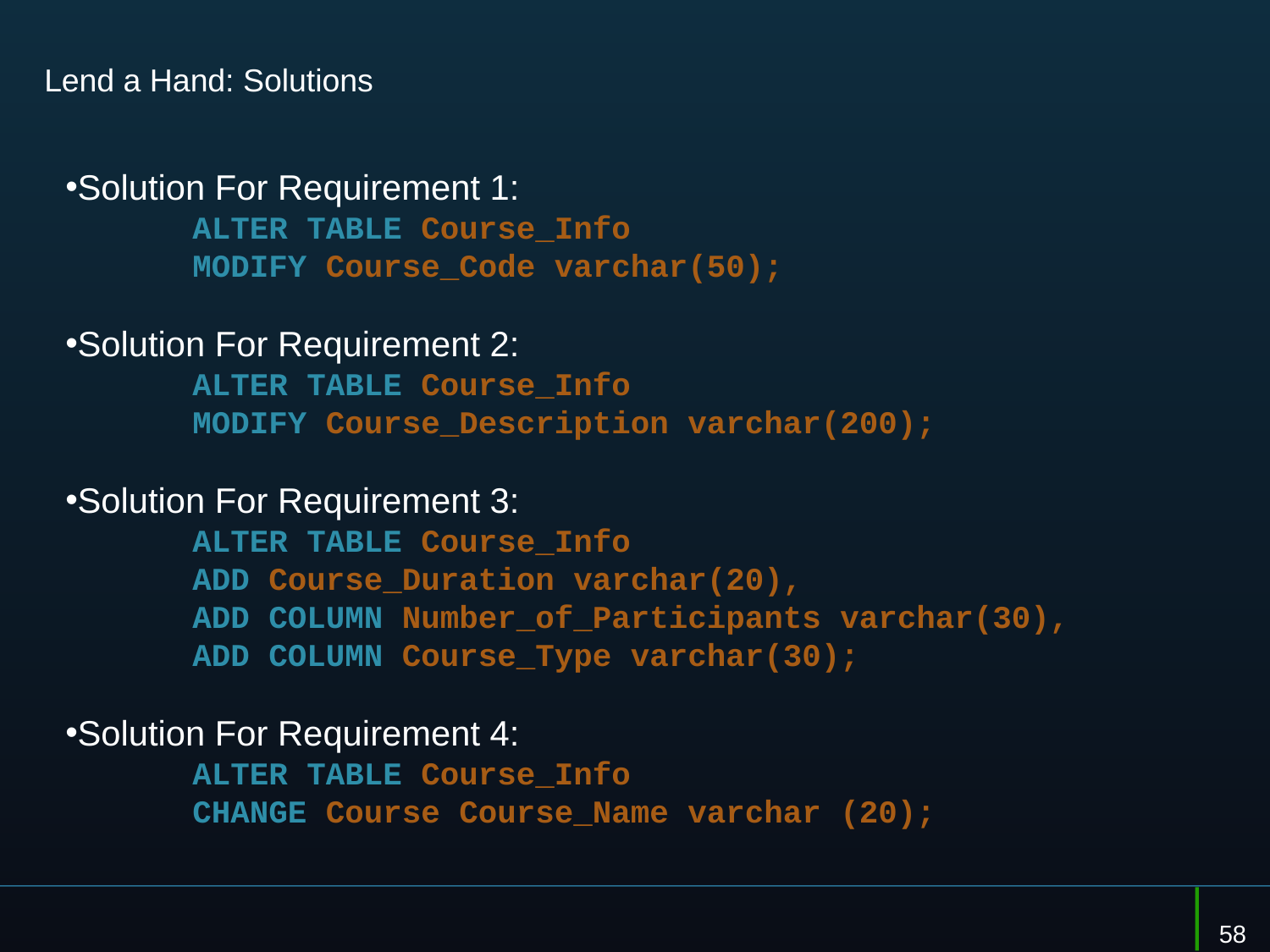

# Lend a Hand: Solutions
Solution For Requirement 1:
	ALTER TABLE Course_Info
	MODIFY Course_Code varchar(50);

Solution For Requirement 2:
	ALTER TABLE Course_Info
	MODIFY Course_Description varchar(200);

Solution For Requirement 3:
	ALTER TABLE Course_Info
	ADD Course_Duration varchar(20),
	ADD COLUMN Number_of_Participants varchar(30),
	ADD COLUMN Course_Type varchar(30);

Solution For Requirement 4:
	ALTER TABLE Course_Info
	CHANGE Course Course_Name varchar (20);

58